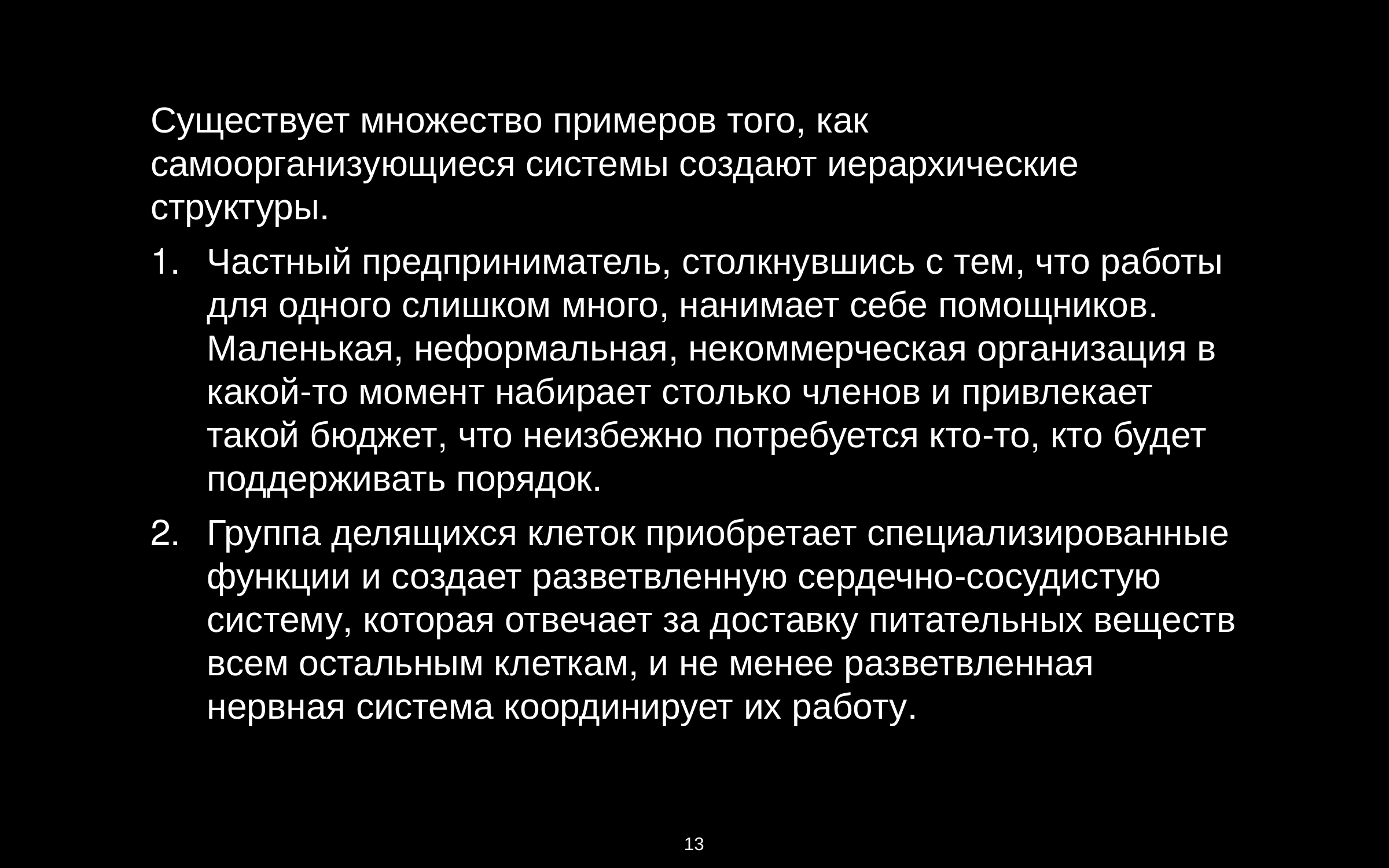

Существует множество примеров того, как самоорганизующиеся системы создают иерархические структуры.
Частный предприниматель, столкнувшись с тем, что работы для одного слишком много, нанимает себе помощников. Маленькая, неформальная, некоммерческая организация в какой-то момент набирает столько членов и привлекает такой бюджет, что неизбежно потребуется кто-то, кто будет поддерживать порядок.
Группа делящихся клеток приобретает специализированные функции и создает разветвленную сердечно-сосудистую систему, которая отвечает за доставку питательных веществ всем остальным клеткам, и не менее разветвленная нервная система координирует их работу.
13